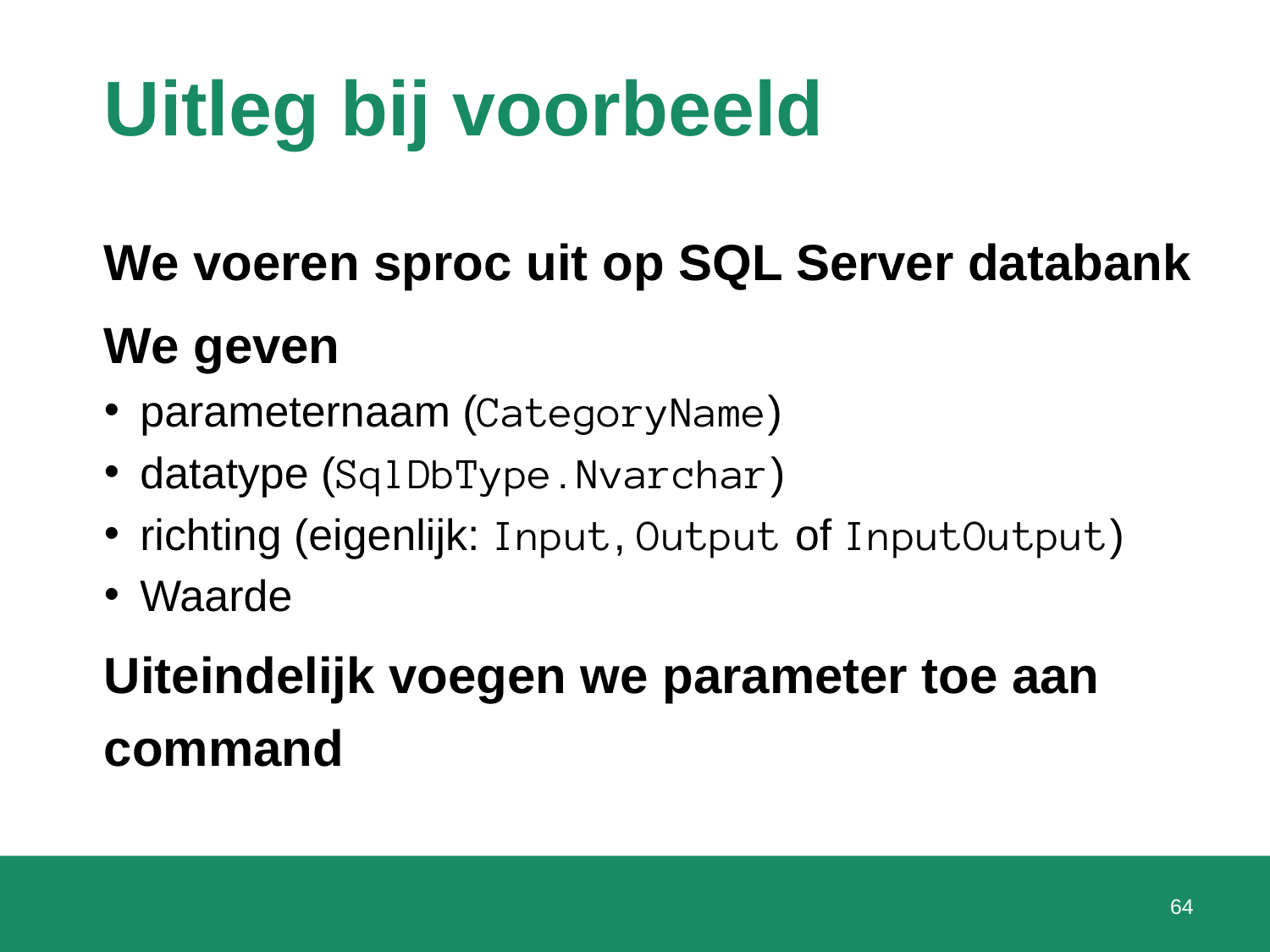

# Uitleg bij voorbeeld
We voeren sproc uit op SQL Server databank
We geven
parameternaam (CategoryName)
datatype (SqlDbType.Nvarchar)
richting (eigenlijk: Input, Output of InputOutput)
Waarde
Uiteindelijk voegen we parameter toe aan command

64